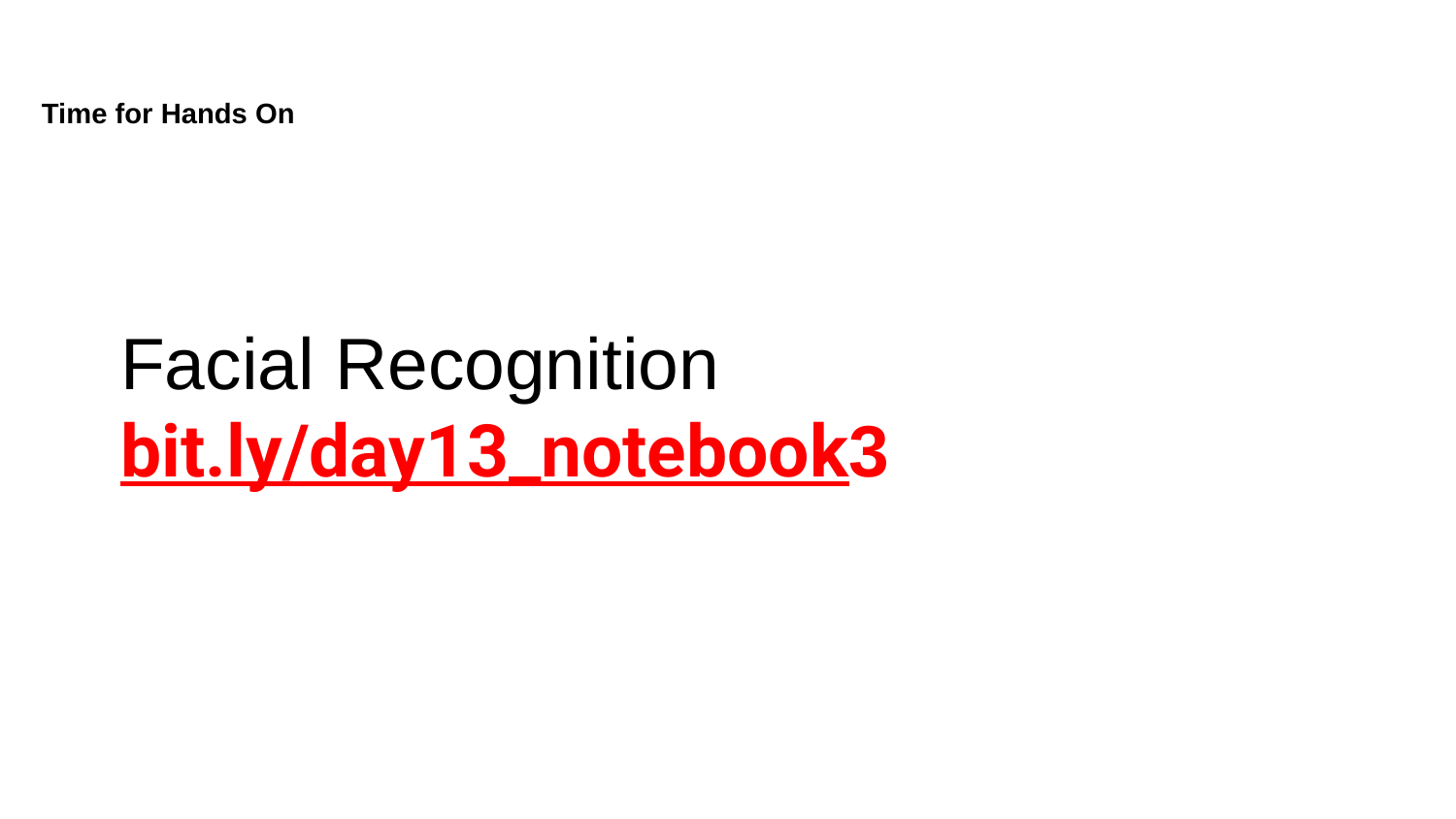

Time for Hands On

Facial Recognition bit.ly/day13_notebook3